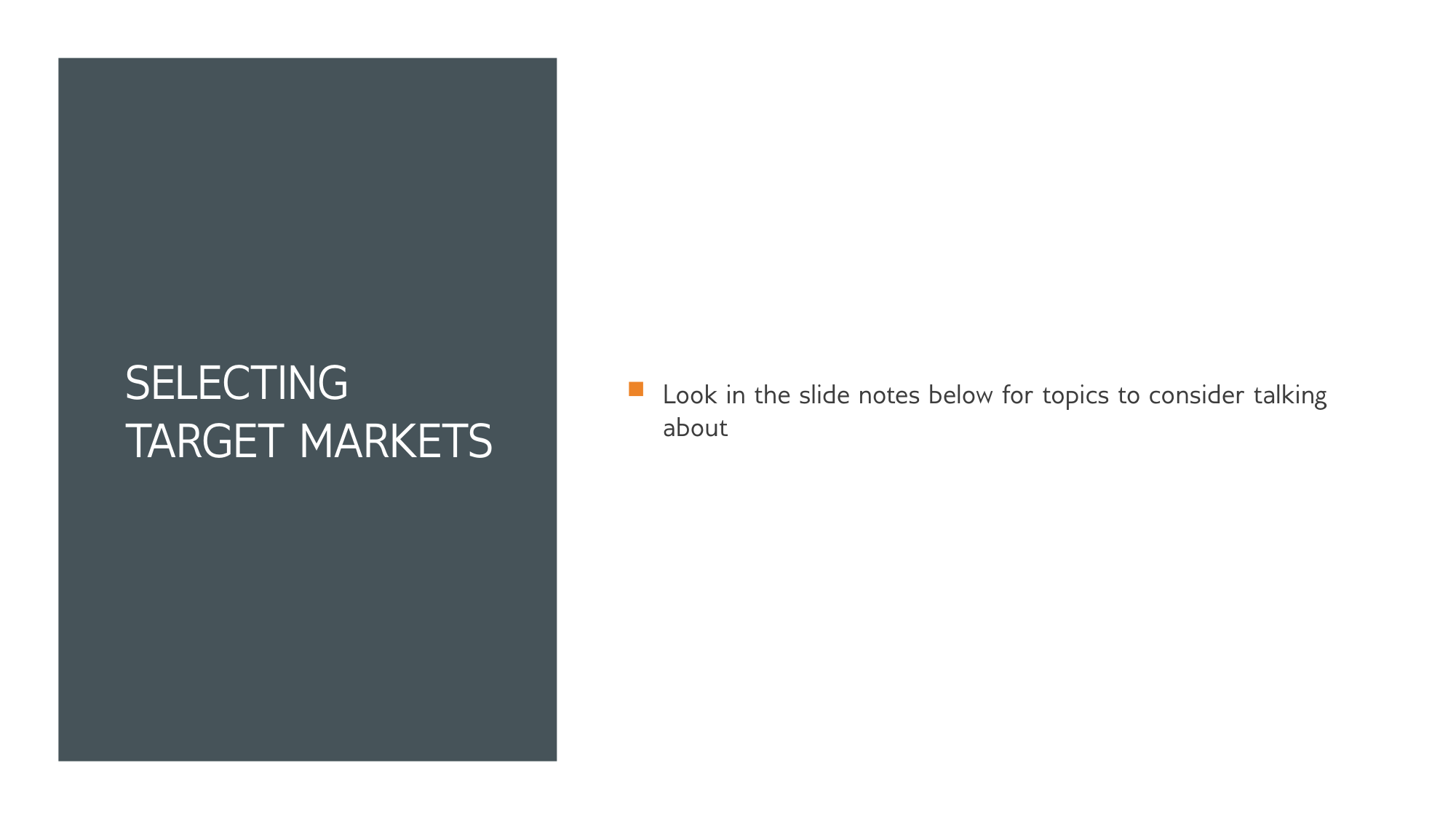

# Selecting target markets
Look in the slide notes below for topics to consider talking about